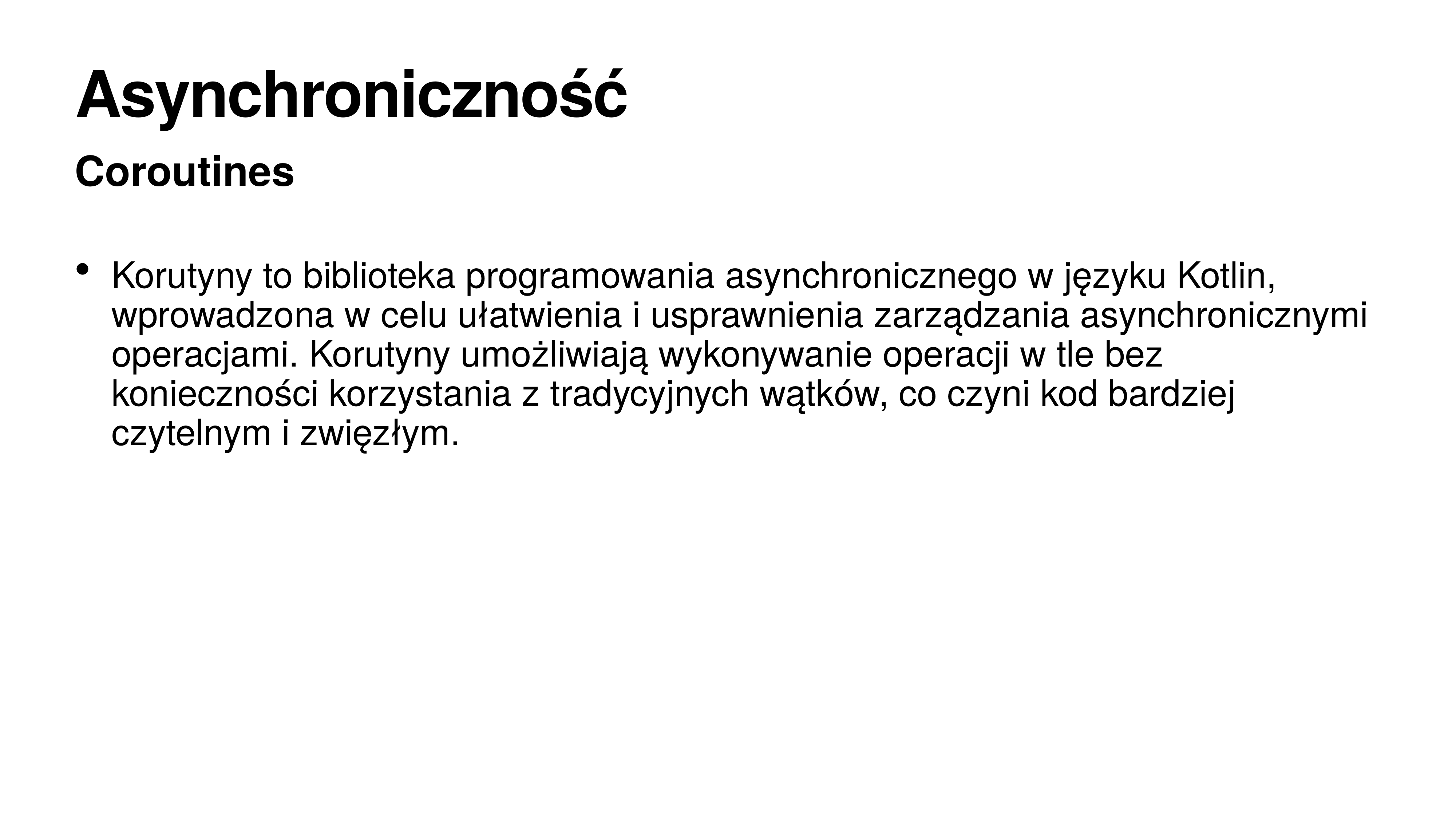

# Asynchroniczność
Coroutines
Korutyny to biblioteka programowania asynchronicznego w języku Kotlin, wprowadzona w celu ułatwienia i usprawnienia zarządzania asynchronicznymi operacjami. Korutyny umożliwiają wykonywanie operacji w tle bez konieczności korzystania z tradycyjnych wątków, co czyni kod bardziej czytelnym i zwięzłym.